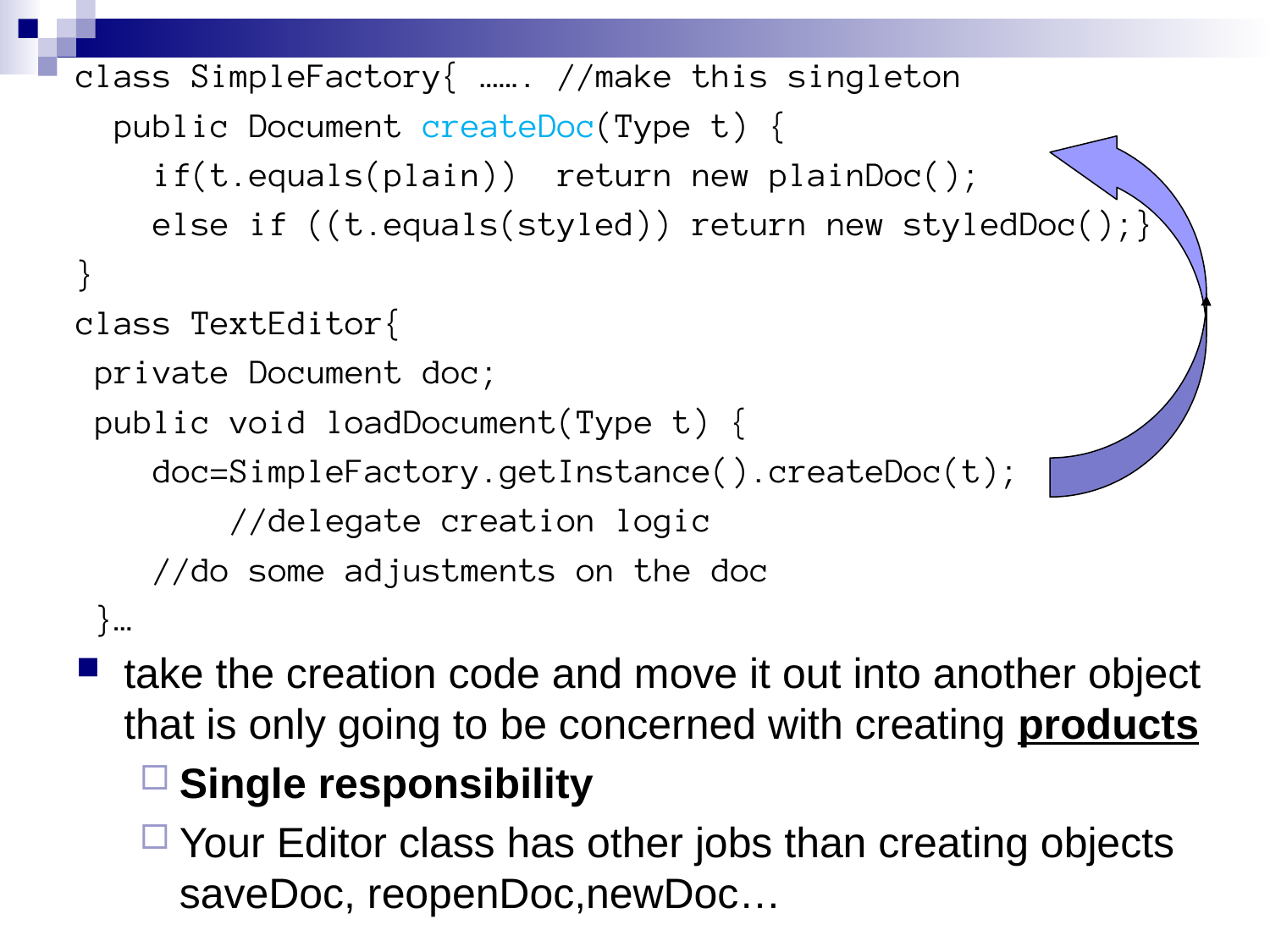

class SimpleFactory{ ……. //make this singleton
  public Document createDoc(Type t) {
    if(t.equals(plain))  return new plainDoc();
    else if ((t.equals(styled)) return new styledDoc();}
}
class TextEditor{
 private Document doc;
 public void loadDocument(Type t) {
    doc=SimpleFactory.getInstance().createDoc(t);
        //delegate creation logic
    //do some adjustments on the doc
 }…
take the creation code and move it out into another object that is only going to be concerned with creating products
Single responsibility
Your Editor class has other jobs than creating objects saveDoc, reopenDoc,newDoc…